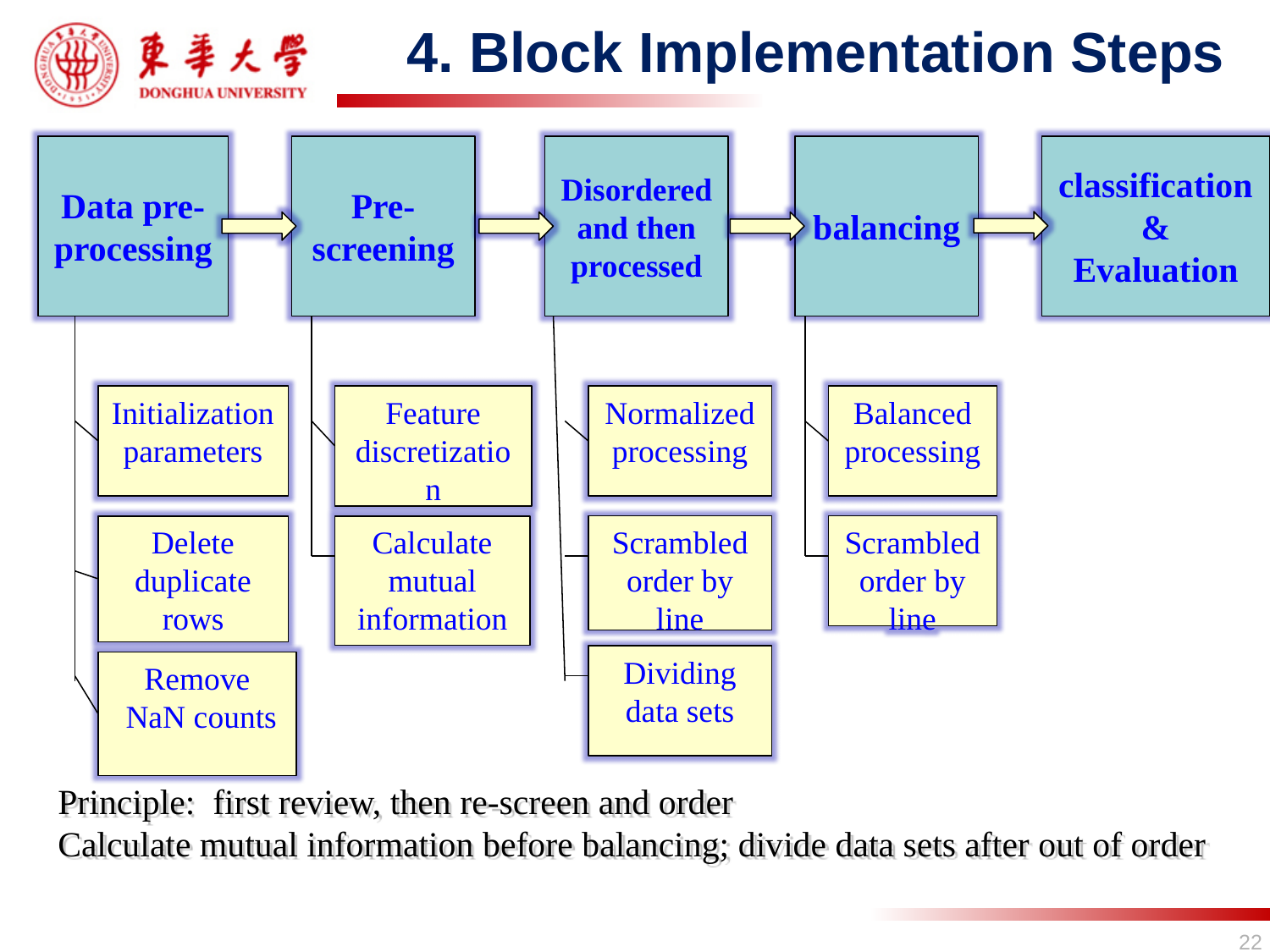

# 4. Block Implementation Steps
Data pre-processing
Pre-screening
Disordered and then processed
balancing
classification&
Evaluation

Feature discretization
Initialization parameters
Normalized processing
Balanced processing
Calculate mutual information
Delete duplicate rows
Scrambled order by line
Scrambled order by line
Dividing data sets
Remove
 NaN counts
Principle:  first review, then re-screen and order
Calculate mutual information before balancing; divide data sets after out of order
22